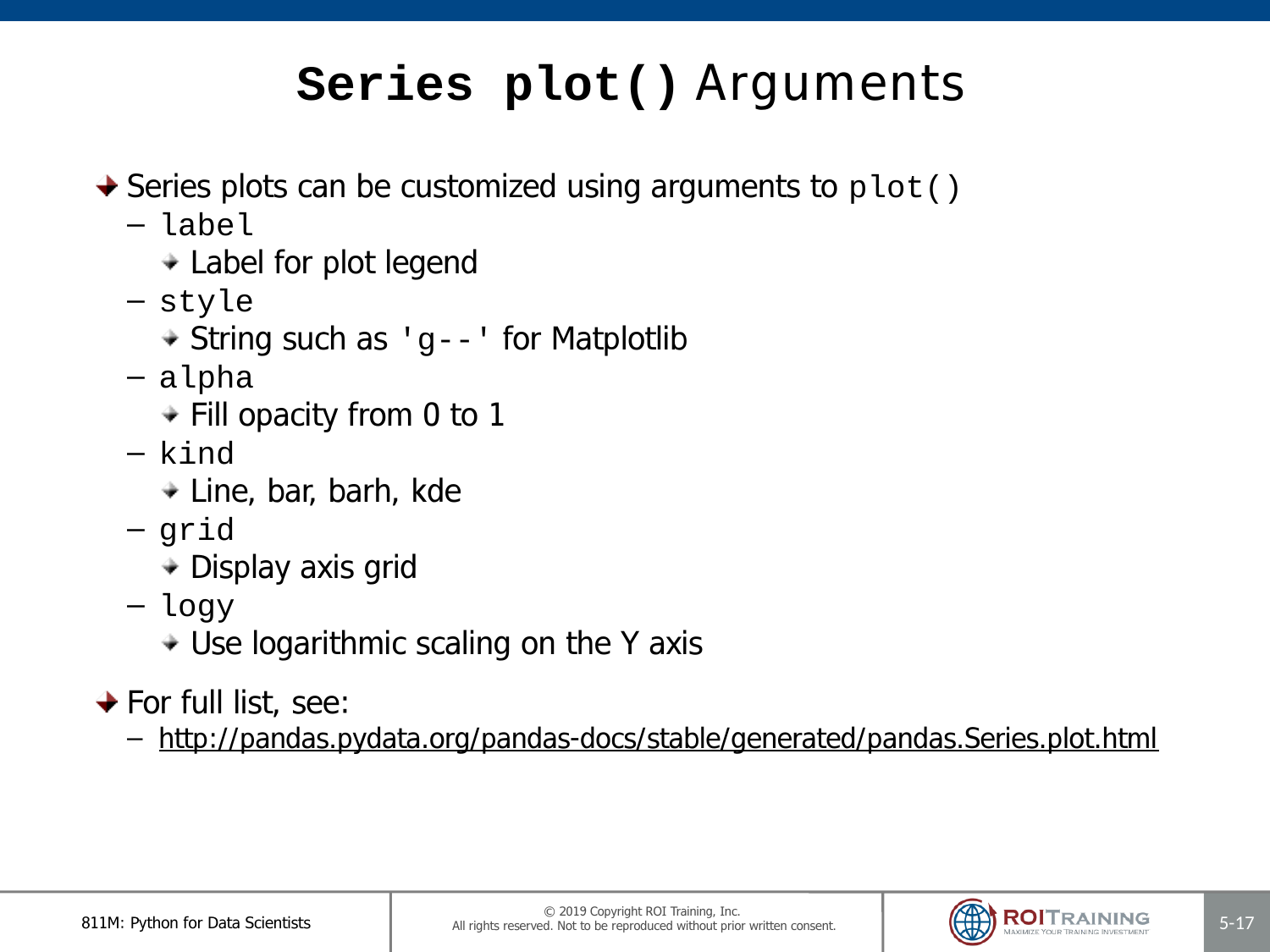

# Series plot() Arguments
Series plots can be customized using arguments to plot()
label
Label for plot legend
style
String such as 'g--' for Matplotlib
alpha
Fill opacity from 0 to 1
kind
Line, bar, barh, kde
grid
Display axis grid
logy
Use logarithmic scaling on the Y axis
For full list, see:
http://pandas.pydata.org/pandas-docs/stable/generated/pandas.Series.plot.html